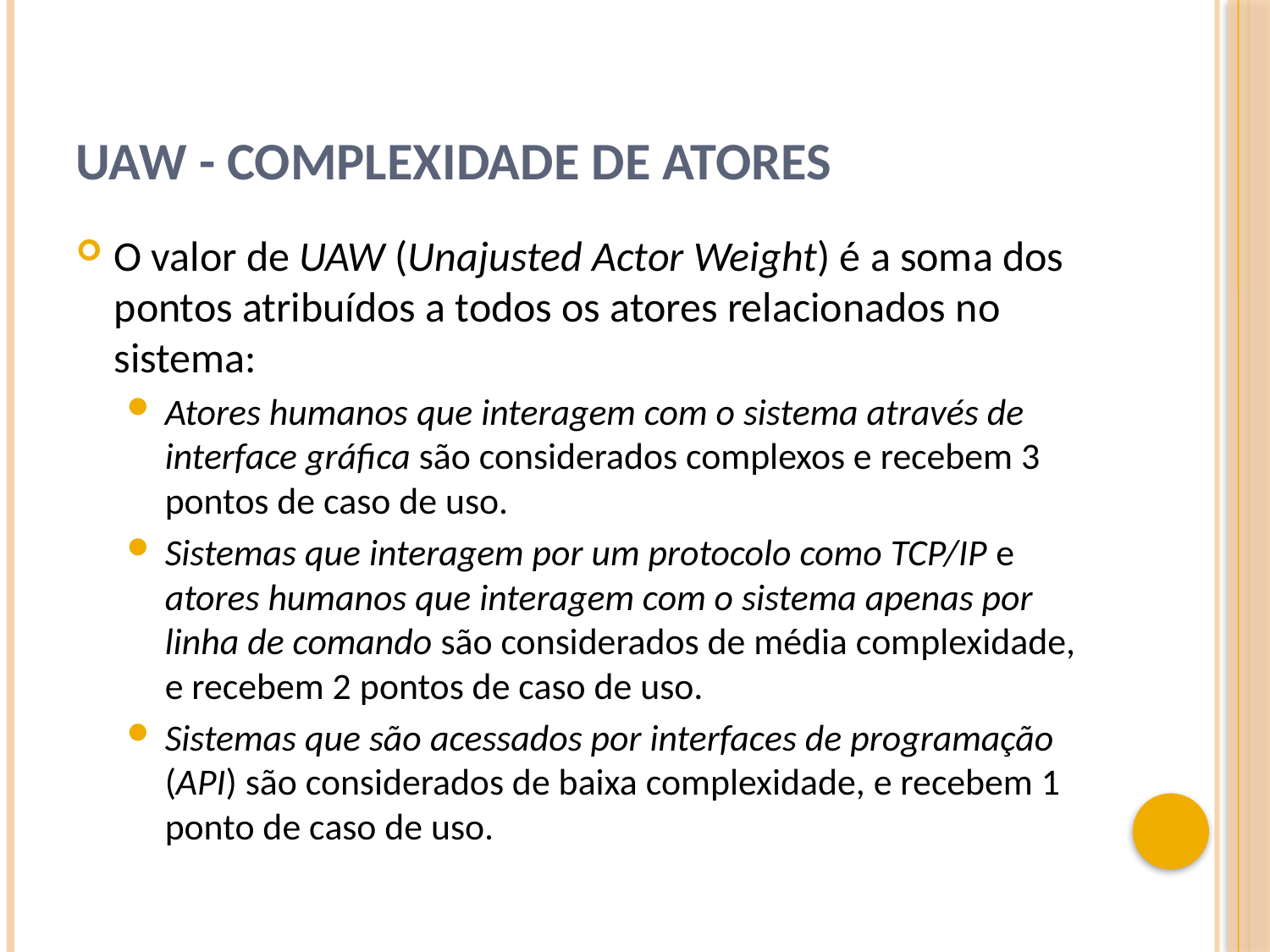

# UAW - Complexidade de Atores
O valor de UAW (Unajusted Actor Weight) é a soma dos pontos atribuídos a todos os atores relacionados no sistema:
Atores humanos que interagem com o sistema através de interface gráfica são considerados complexos e recebem 3 pontos de caso de uso.
Sistemas que interagem por um protocolo como TCP/IP e atores humanos que interagem com o sistema apenas por linha de comando são considerados de média complexidade, e recebem 2 pontos de caso de uso.
Sistemas que são acessados por interfaces de programação (API) são considerados de baixa complexidade, e recebem 1 ponto de caso de uso.